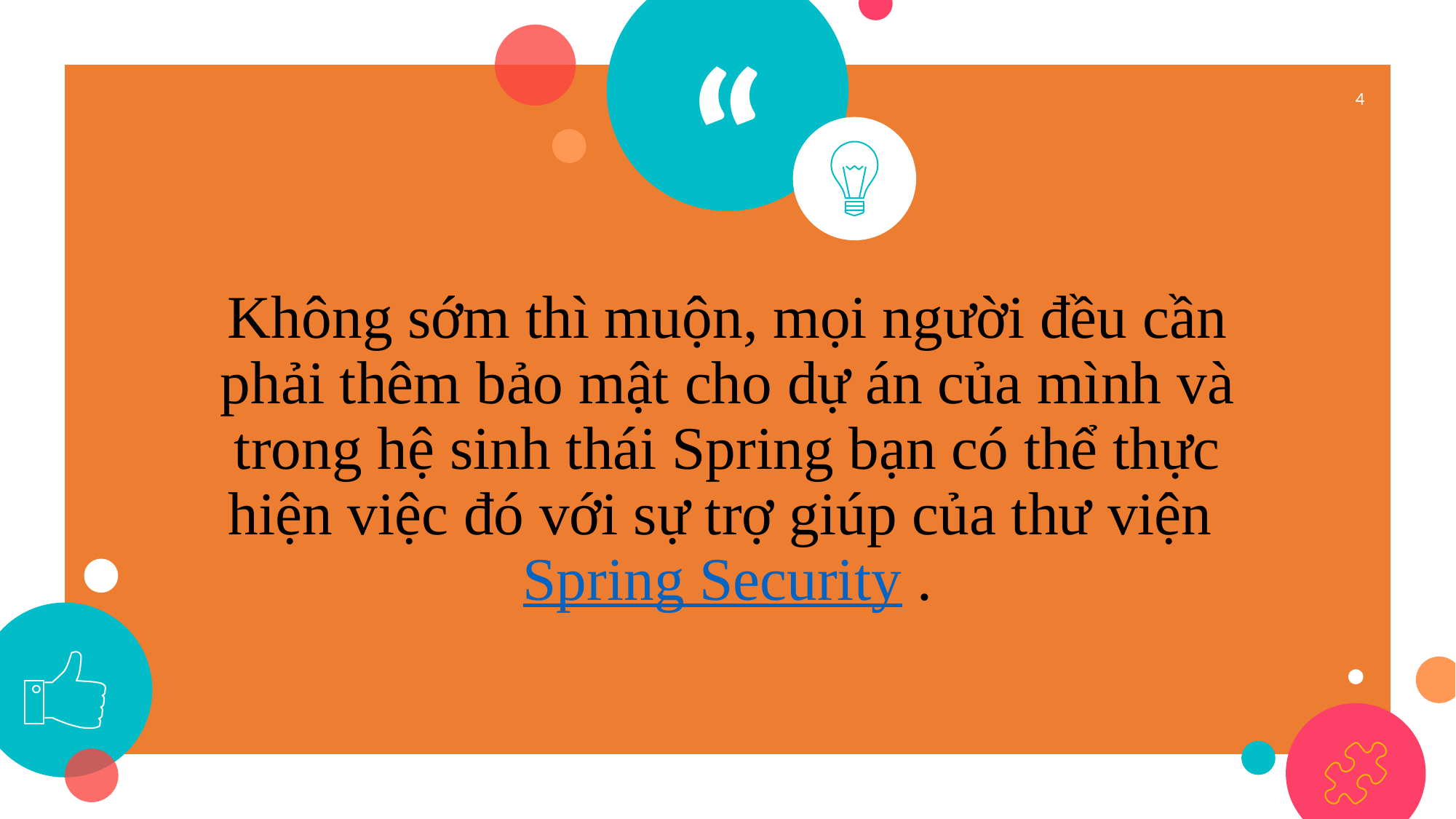

4
Không sớm thì muộn, mọi người đều cần phải thêm bảo mật cho dự án của mình và trong hệ sinh thái Spring bạn có thể thực hiện việc đó với sự trợ giúp của thư viện Spring Security .